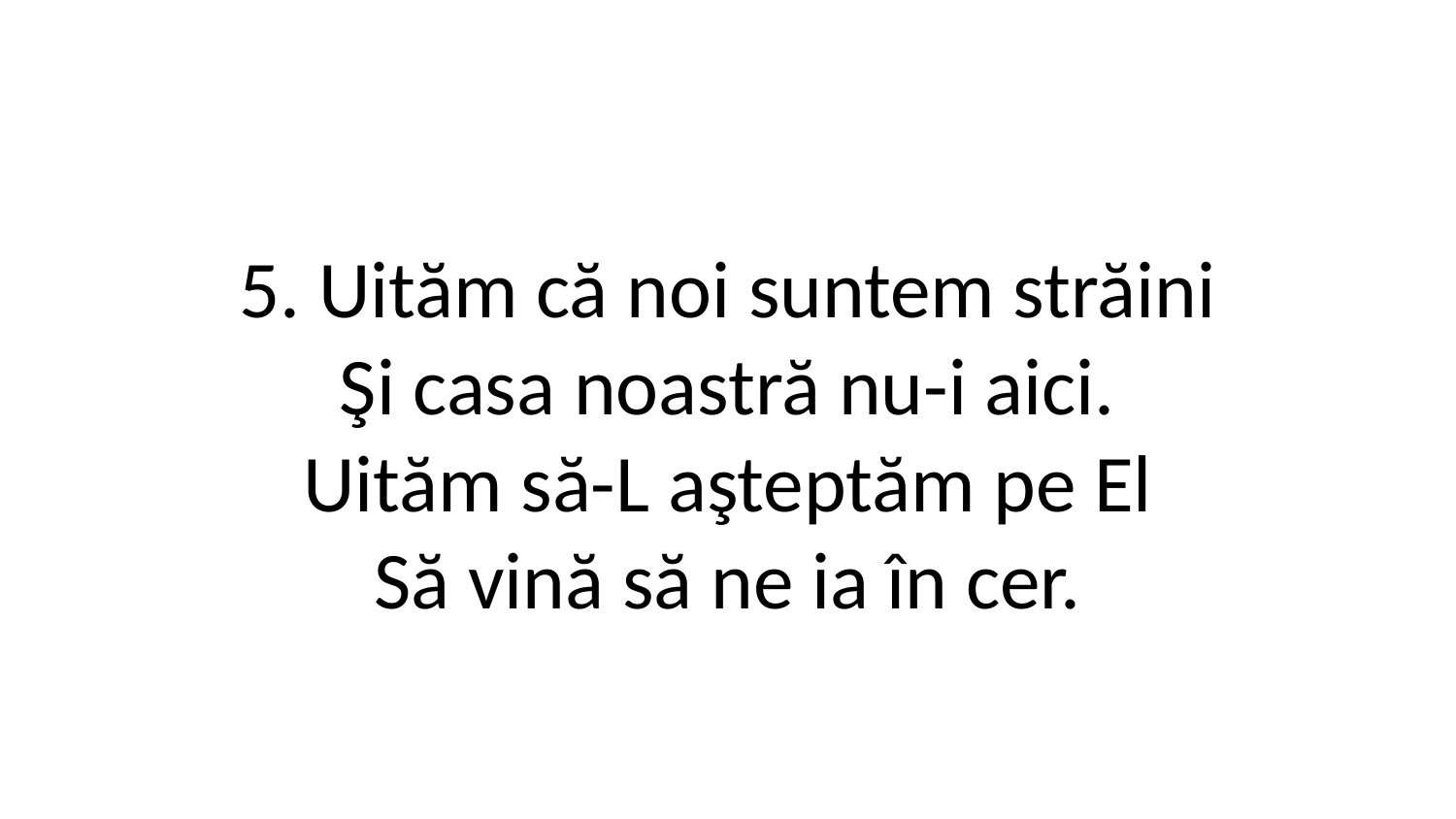

5. Uităm că noi suntem străini
Şi casa noastră nu-i aici.
Uităm să-L aşteptăm pe El
Să vină să ne ia în cer.